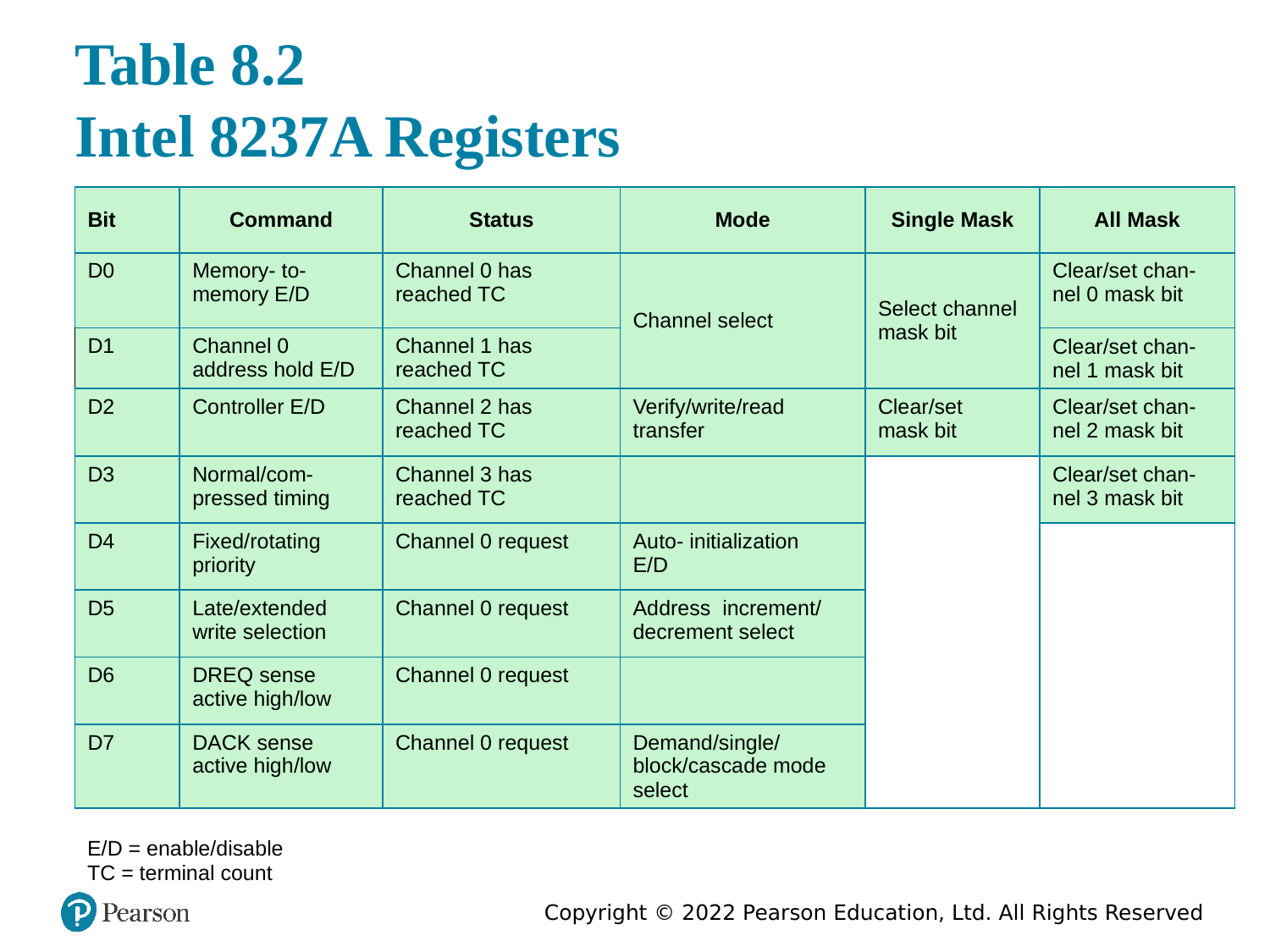

# Table 8.2 Intel 8237A Registers
| Bit | Command | Status | Mode | Single Mask | All Mask |
| --- | --- | --- | --- | --- | --- |
| D0 | Memory- to- memory E/D | Channel 0 has reached TC | Channel select | Select channel mask bit | Clear/set chan- nel 0 mask bit |
| D1 | Channel 0 address hold E/D | Channel 1 has reached TC |  |  | Clear/set chan- nel 1 mask bit |
| D2 | Controller E/D | Channel 2 has reached TC | Verify/write/read transfer | Clear/set mask bit | Clear/set chan- nel 2 mask bit |
| D3 | Normal/com- pressed timing | Channel 3 has reached TC |  |  | Clear/set chan-nel 3 mask bit |
| D4 | Fixed/rotating priority | Channel 0 request | Auto- initialization E/D |  |  |
| D5 | Late/extended write selection | Channel 0 request | Address increment/ decrement select |  |  |
| D6 | DREQ sense active high/low | Channel 0 request |  |  |  |
| D7 | DACK sense active high/low | Channel 0 request | Demand/single/ block/cascade mode select |  |  |
E/D = enable/disable
TC = terminal count